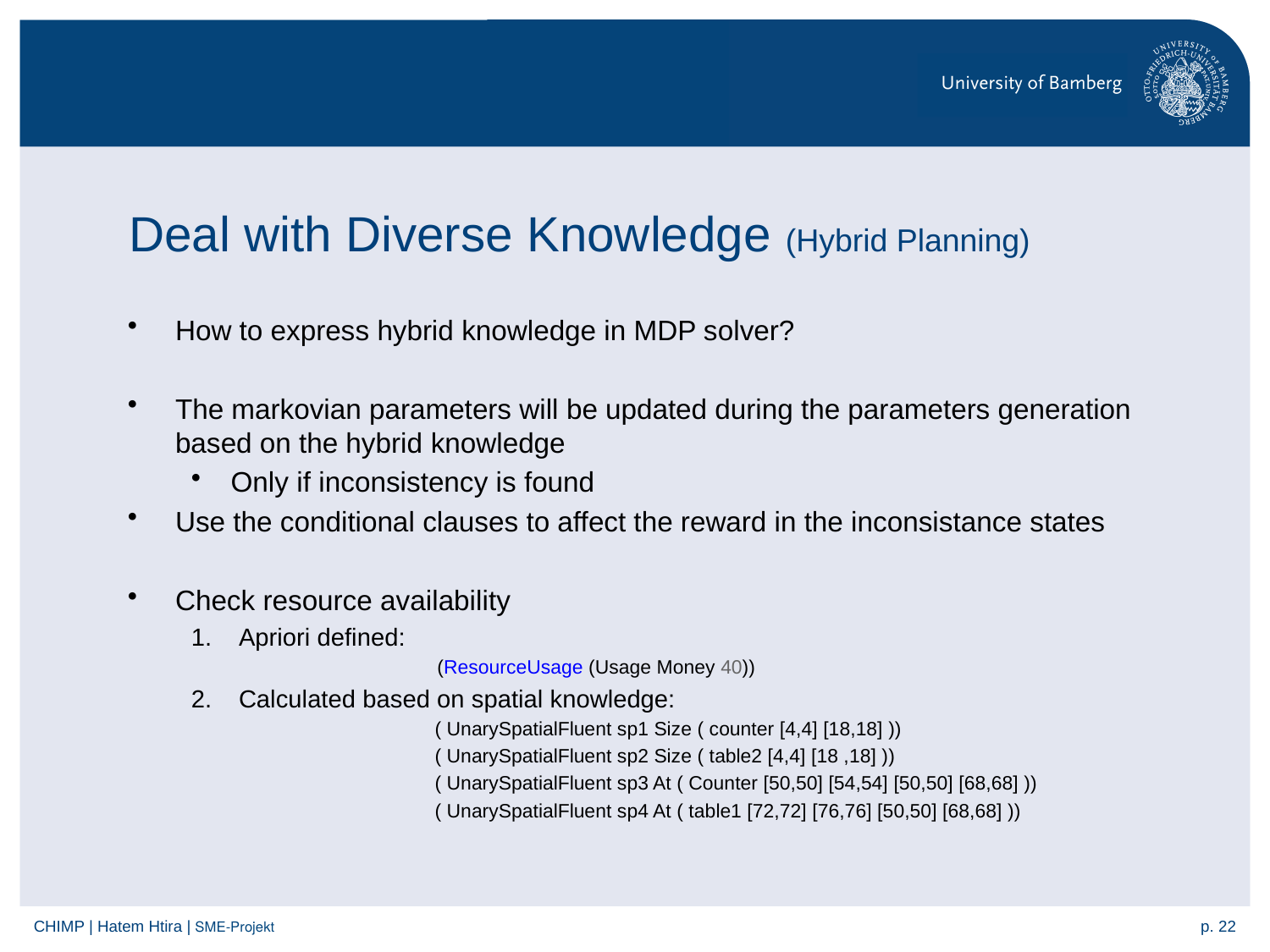

# Deal with Diverse Knowledge (Hybrid Planning)
How to express hybrid knowledge in MDP solver?

The markovian parameters will be updated during the parameters generation based on the hybrid knowledge
Only if inconsistency is found
Use the conditional clauses to affect the reward in the inconsistance states

Check resource availability
Apriori defined:
(ResourceUsage (Usage Money 40))
Calculated based on spatial knowledge:
 ( UnarySpatialFluent sp1 Size ( counter [4,4] [18,18] ))
 ( UnarySpatialFluent sp2 Size ( table2 [4,4] [18 ,18] ))
 ( UnarySpatialFluent sp3 At ( Counter [50,50] [54,54] [50,50] [68,68] ))
 ( UnarySpatialFluent sp4 At ( table1 [72,72] [76,76] [50,50] [68,68] ))